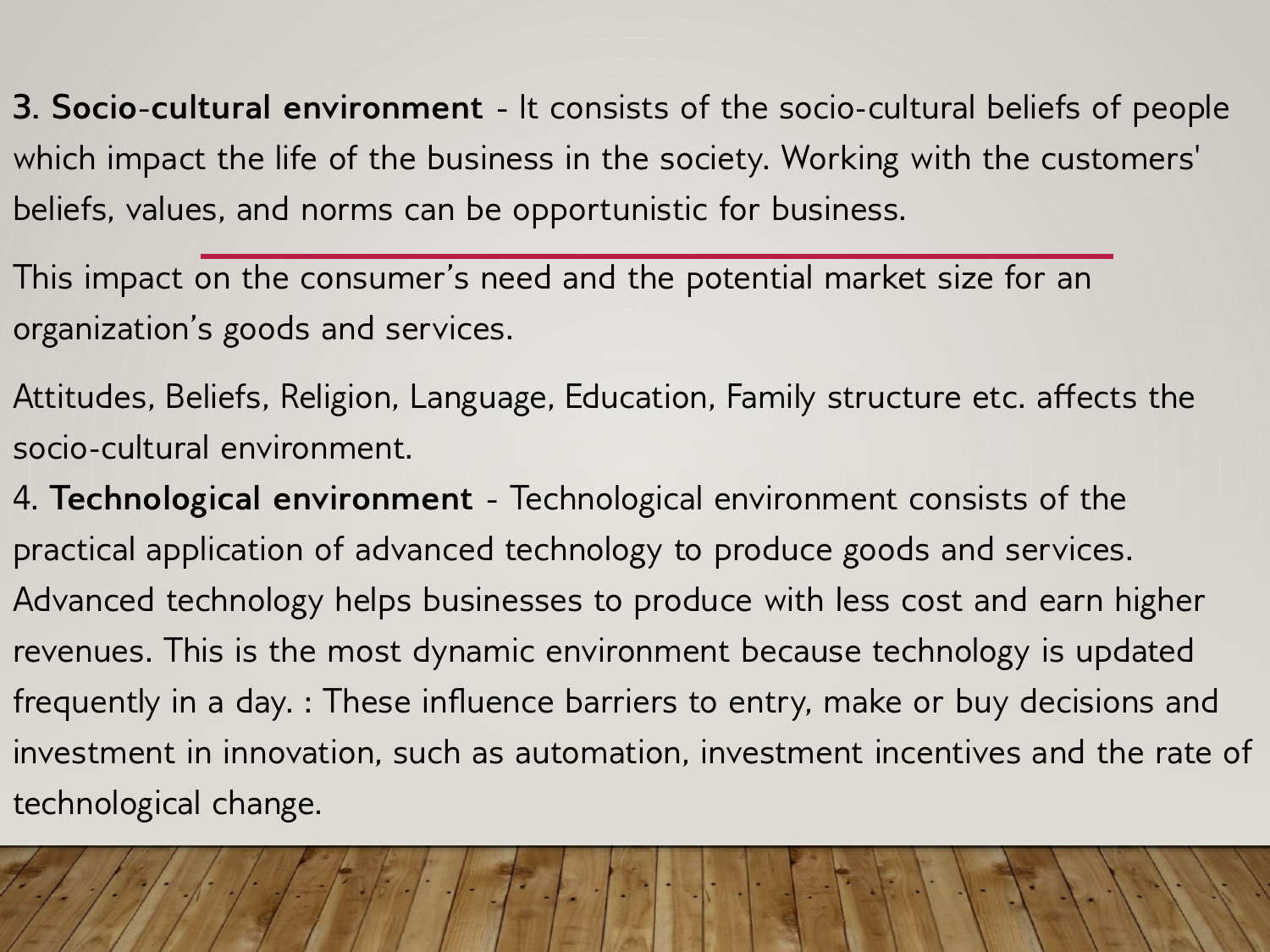

3. Socio-cultural environment - It consists of the socio-cultural beliefs of people which impact the life of the business in the society. Working with the customers' beliefs, values, and norms can be opportunistic for business.
This impact on the consumer’s need and the potential market size for an organization’s goods and services.
Attitudes, Beliefs, Religion, Language, Education, Family structure etc. affects the socio-cultural environment.
4. Technological environment - Technological environment consists of the practical application of advanced technology to produce goods and services. Advanced technology helps businesses to produce with less cost and earn higher revenues. This is the most dynamic environment because technology is updated frequently in a day. : These influence barriers to entry, make or buy decisions and investment in innovation, such as automation, investment incentives and the rate of technological change.